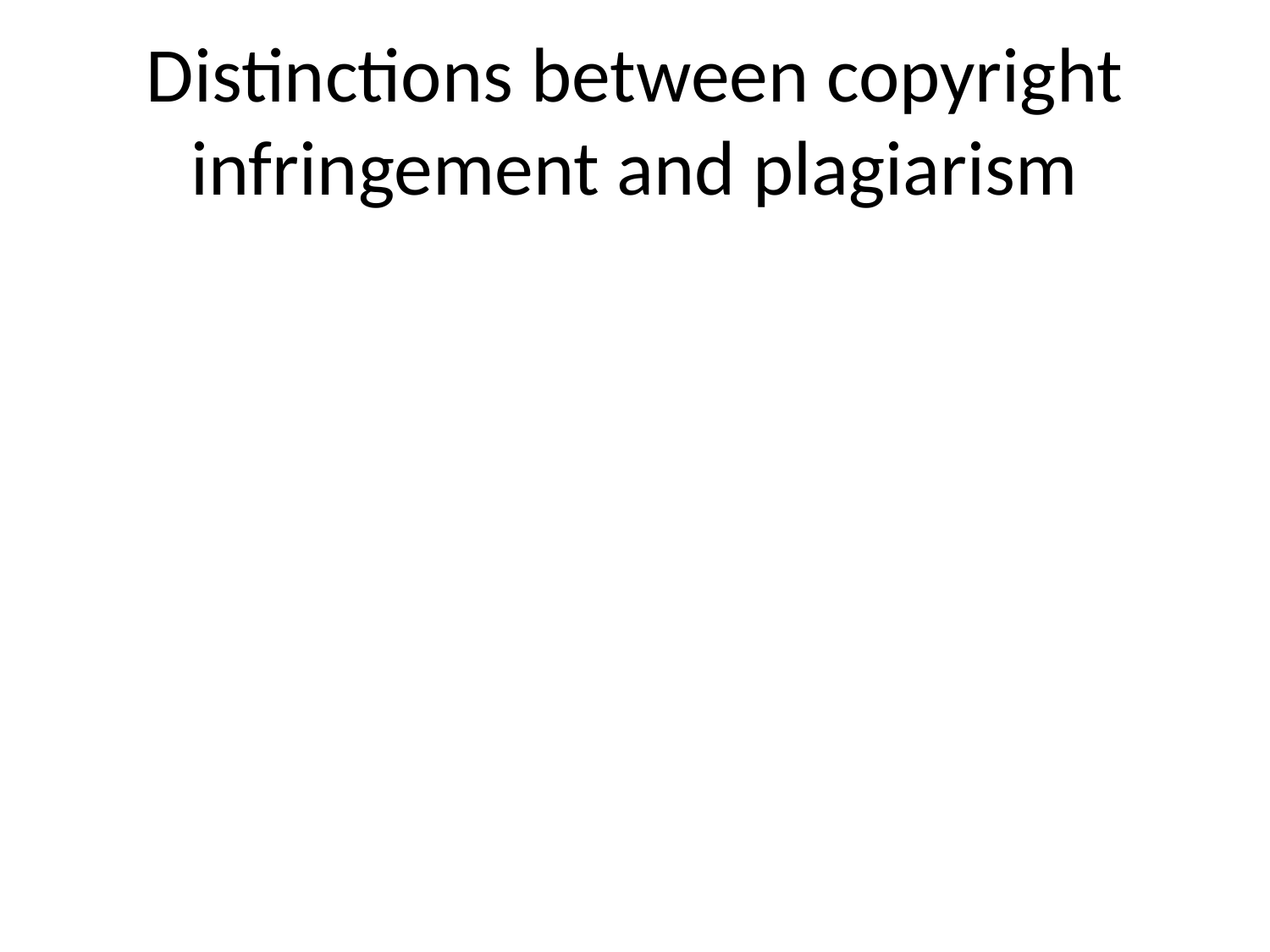

# Distinctions between copyright infringement and plagiarism